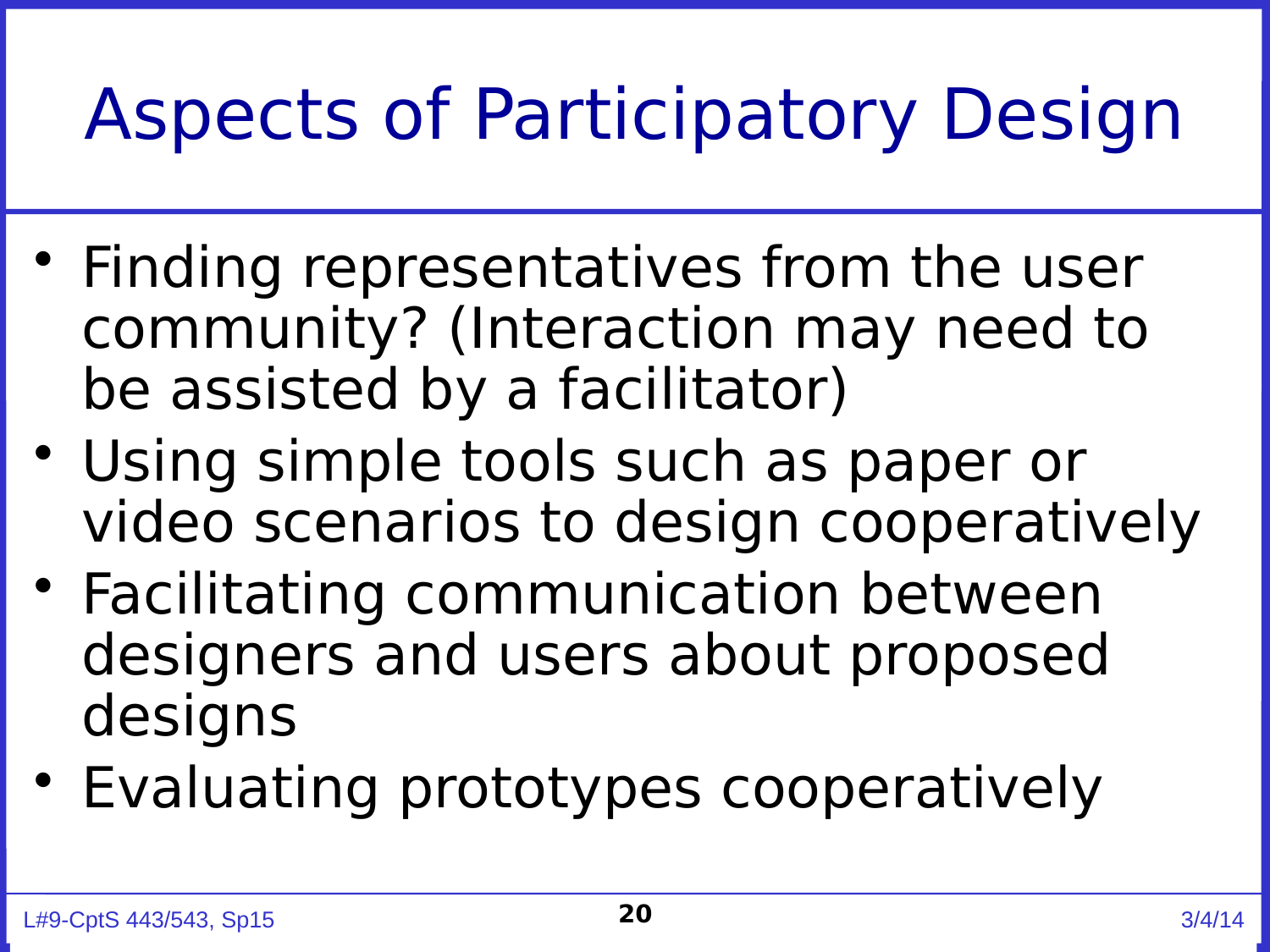

# Aspects of Participatory Design
Finding representatives from the user community? (Interaction may need to be assisted by a facilitator)
Using simple tools such as paper or video scenarios to design cooperatively
Facilitating communication between designers and users about proposed designs
Evaluating prototypes cooperatively

20